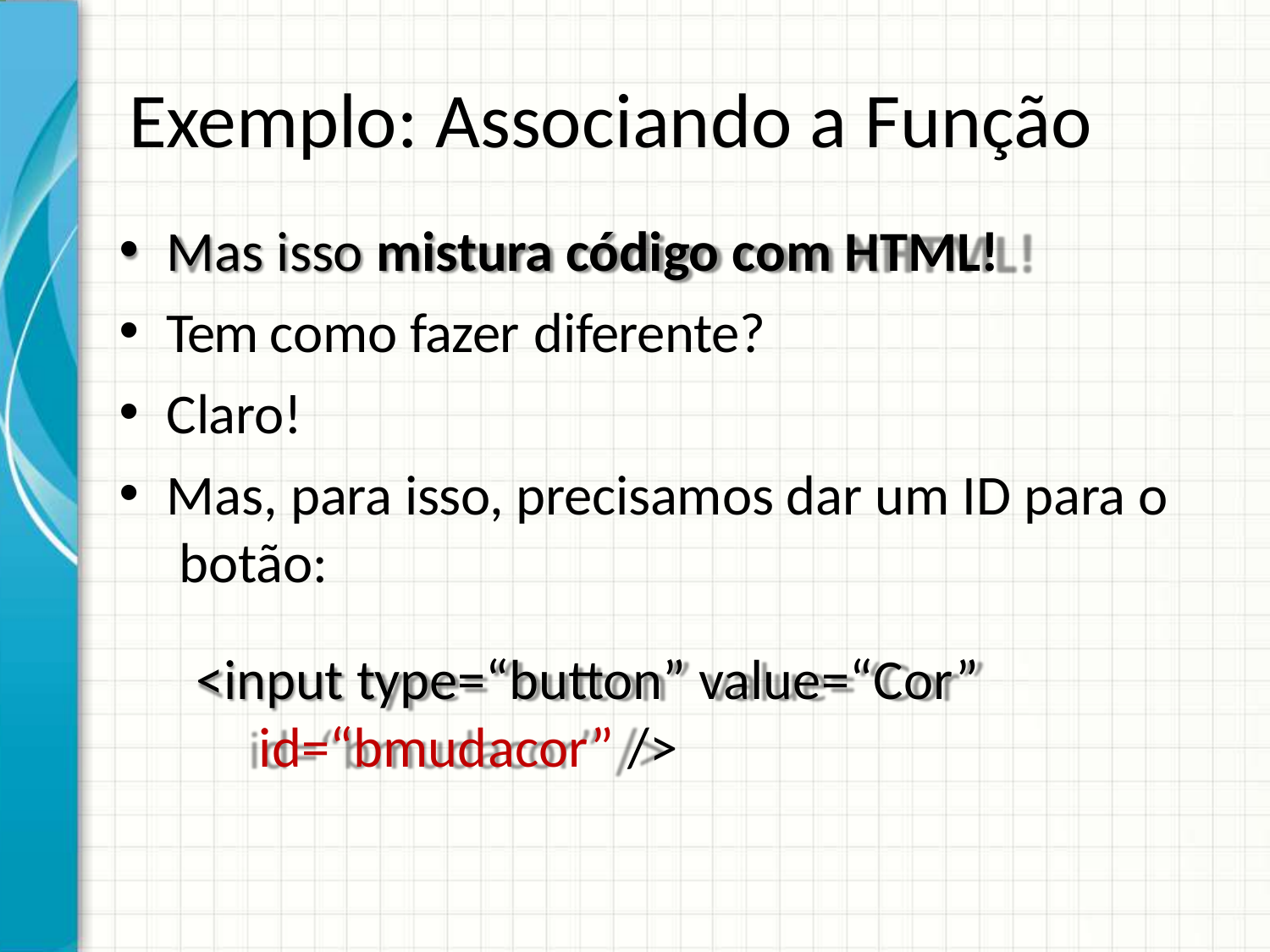

# Exemplo: Associando a Função
Mas isso mistura código com HTML!
Tem como fazer diferente?
Claro!
Mas, para isso, precisamos dar um ID para o  botão:
<input type=“button” value=“Cor”  id=“bmudacor” />